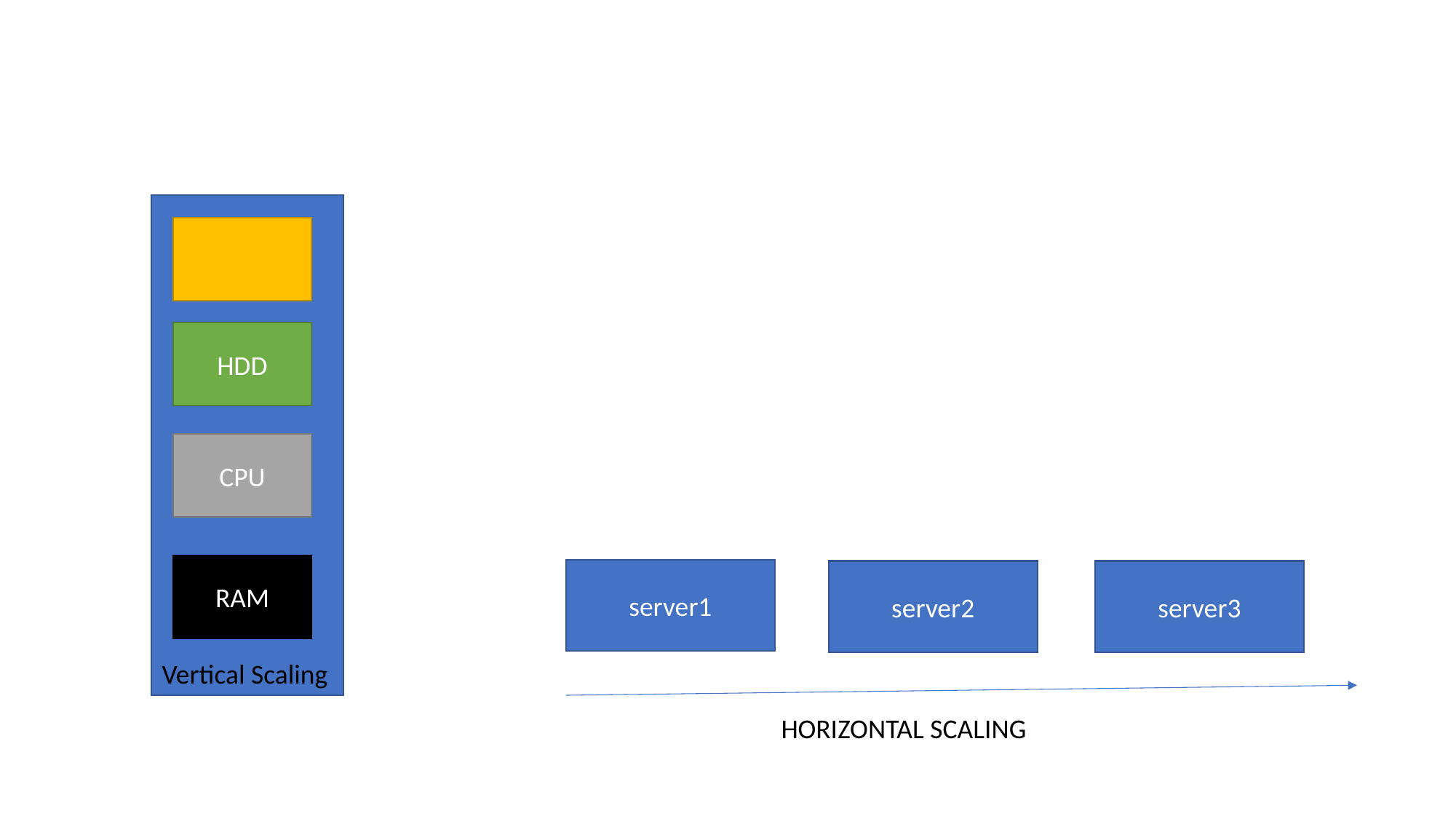

HDD
CPU
RAM
server1
server2
server3
Vertical Scaling
HORIZONTAL SCALING